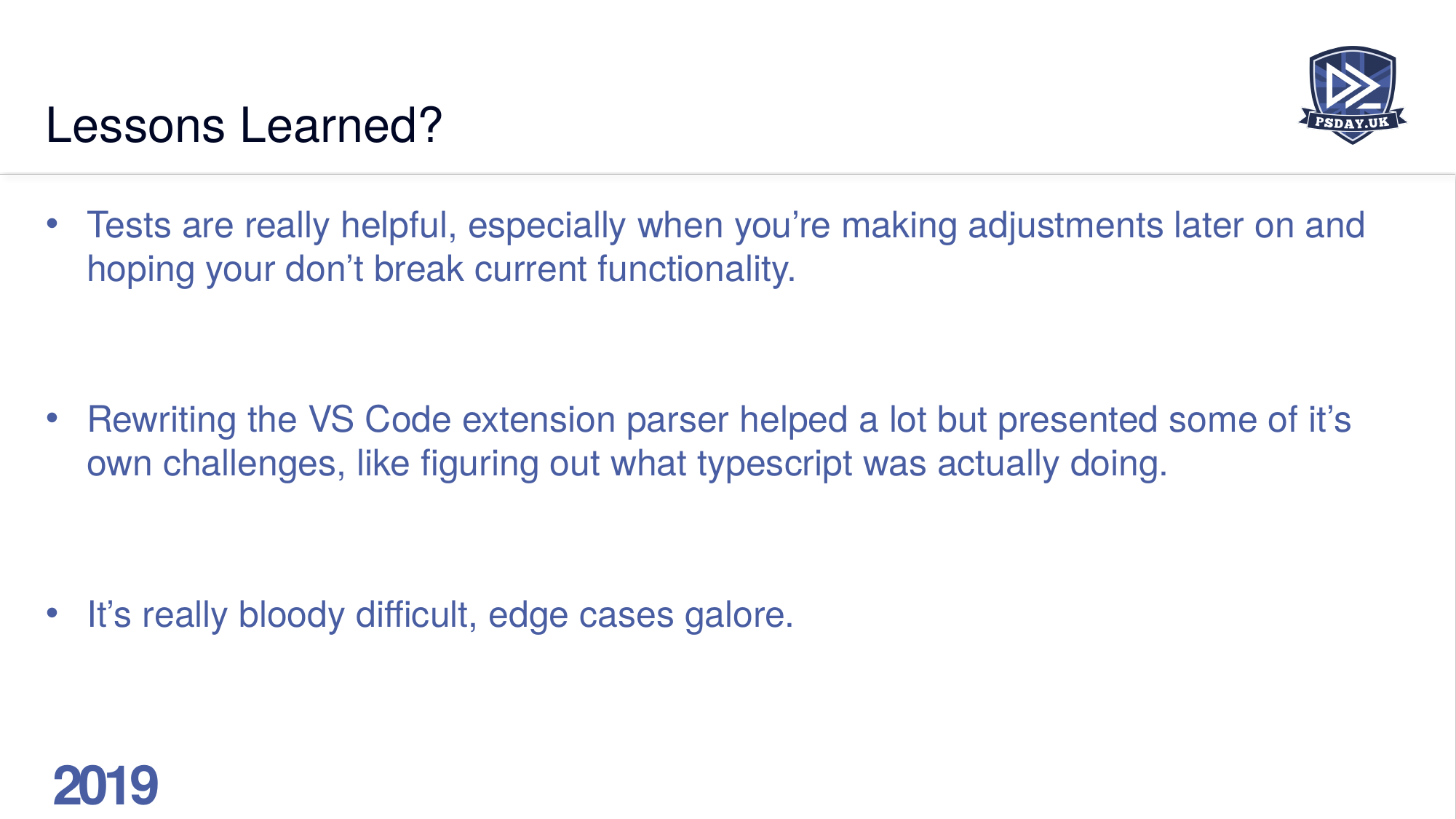

# Lessons Learned?
Tests are really helpful, especially when you’re making adjustments later on and hoping your don’t break current functionality.

Rewriting the VS Code extension parser helped a lot but presented some of it’s own challenges, like figuring out what typescript was actually doing.

It’s really bloody difficult, edge cases galore.